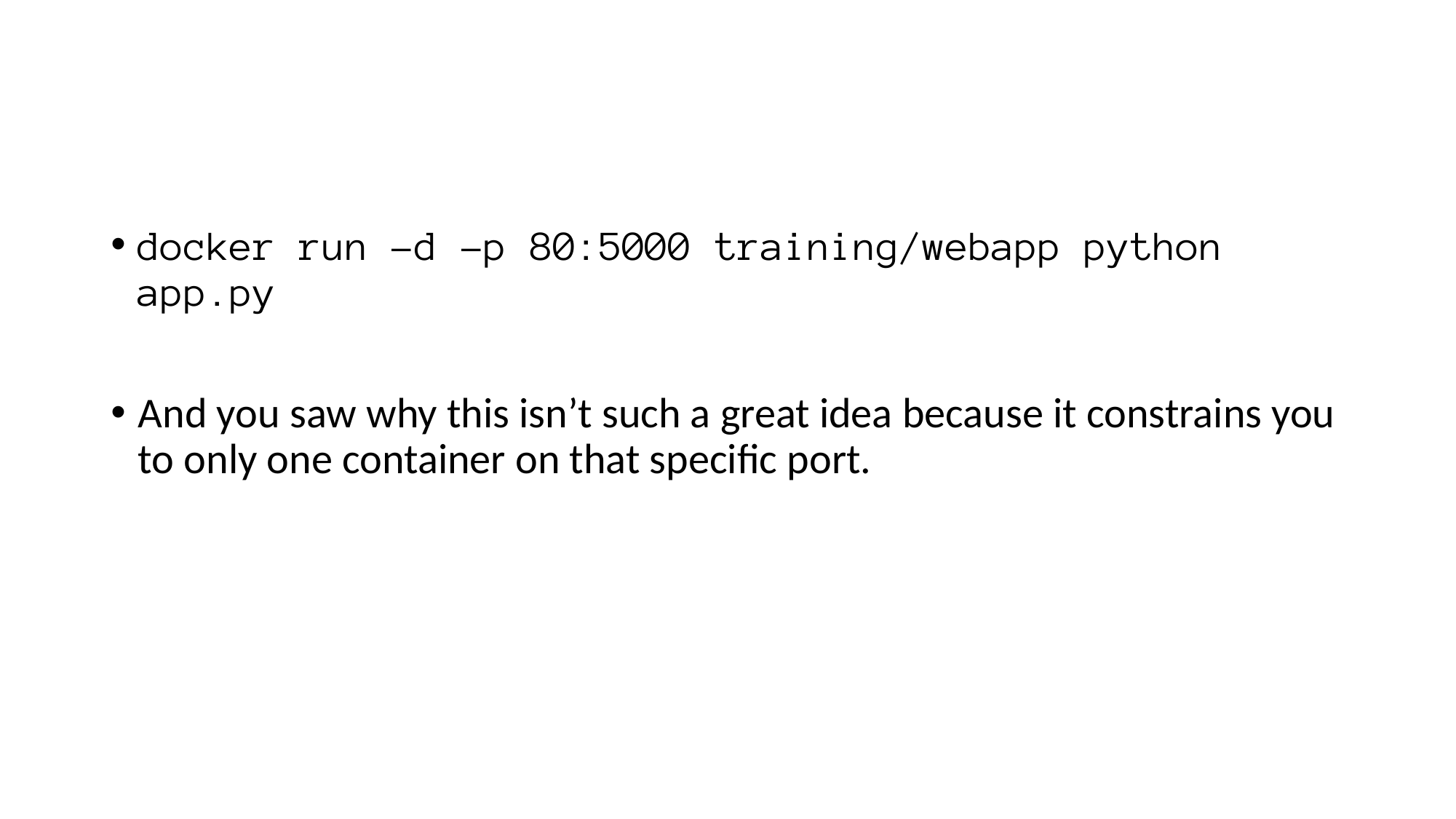

#
docker run -d -p 80:5000 training/webapp python app.py

And you saw why this isn’t such a great idea because it constrains you to only one container on that specific port.